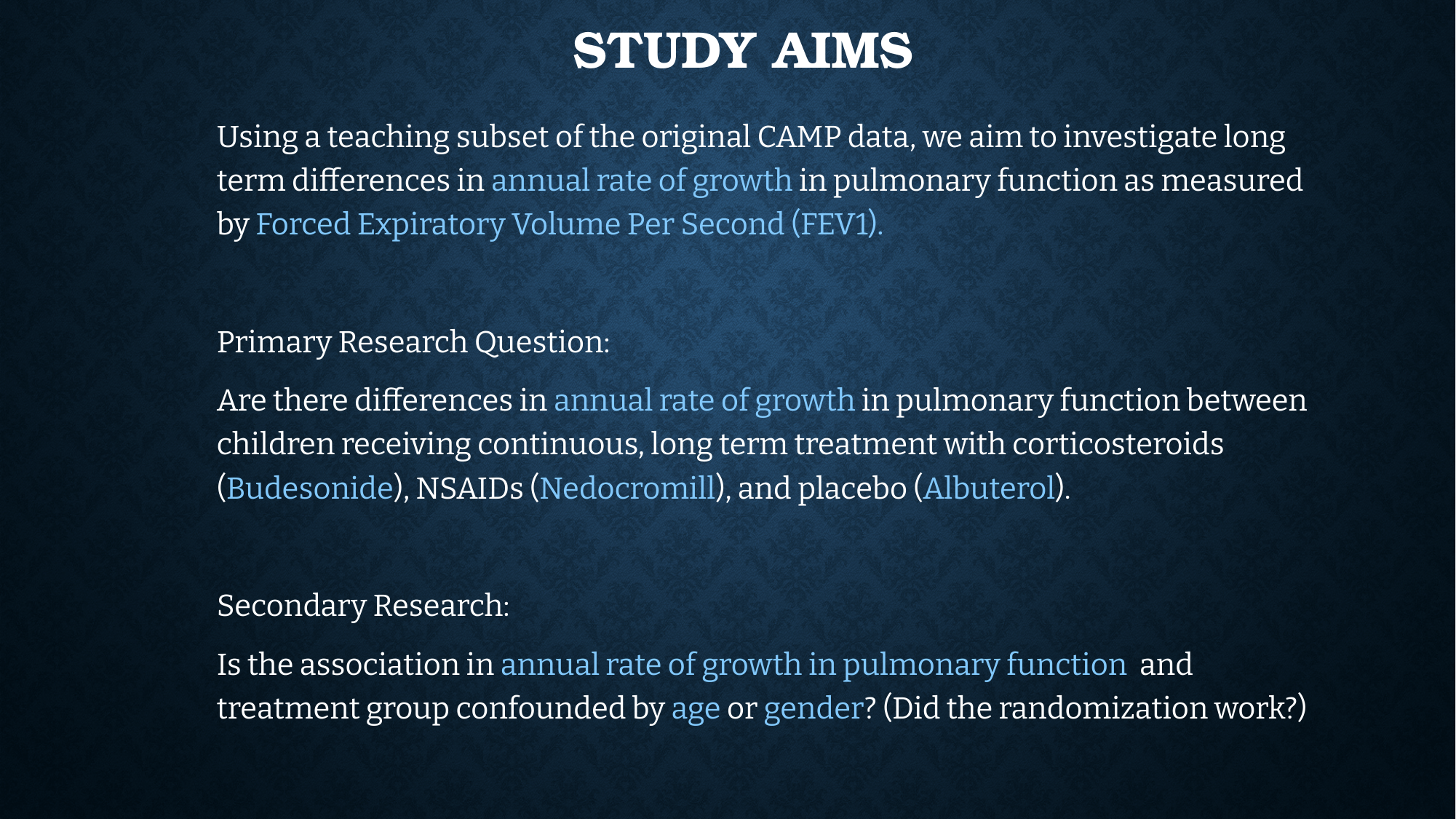

# STUDY AIMS

Using a teaching subset of the original CAMP data, we aim to investigate long term differences in annual rate of growth in pulmonary function as measured by Forced Expiratory Volume Per Second (FEV1).

Primary Research Question:
Are there differences in annual rate of growth in pulmonary function between children receiving continuous, long term treatment with corticosteroids (Budesonide), NSAIDs (Nedocromill), and placebo (Albuterol).

Secondary Research:
Is the association in annual rate of growth in pulmonary function  and treatment group confounded by age or gender? (Did the randomization work?)